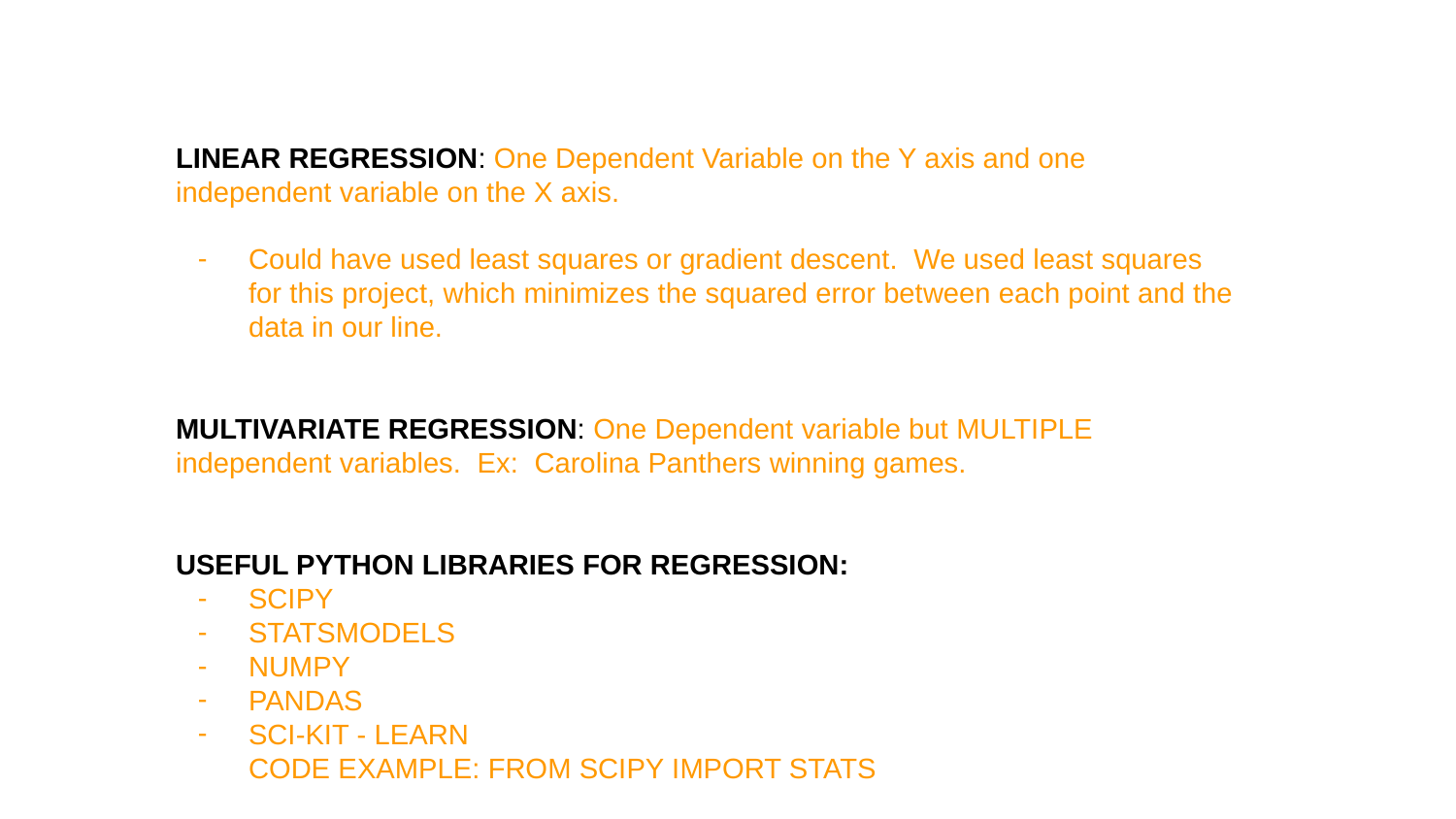

LINEAR REGRESSION: One Dependent Variable on the Y axis and one independent variable on the X axis.

Could have used least squares or gradient descent.  We used least squares for this project, which minimizes the squared error between each point and the data in our line.

MULTIVARIATE REGRESSION: One Dependent variable but MULTIPLE independent variables.  Ex:  Carolina Panthers winning games.

USEFUL PYTHON LIBRARIES FOR REGRESSION:
SCIPY
STATSMODELS
NUMPY
PANDAS
SCI-KIT - LEARN
CODE EXAMPLE: FROM SCIPY IMPORT STATS